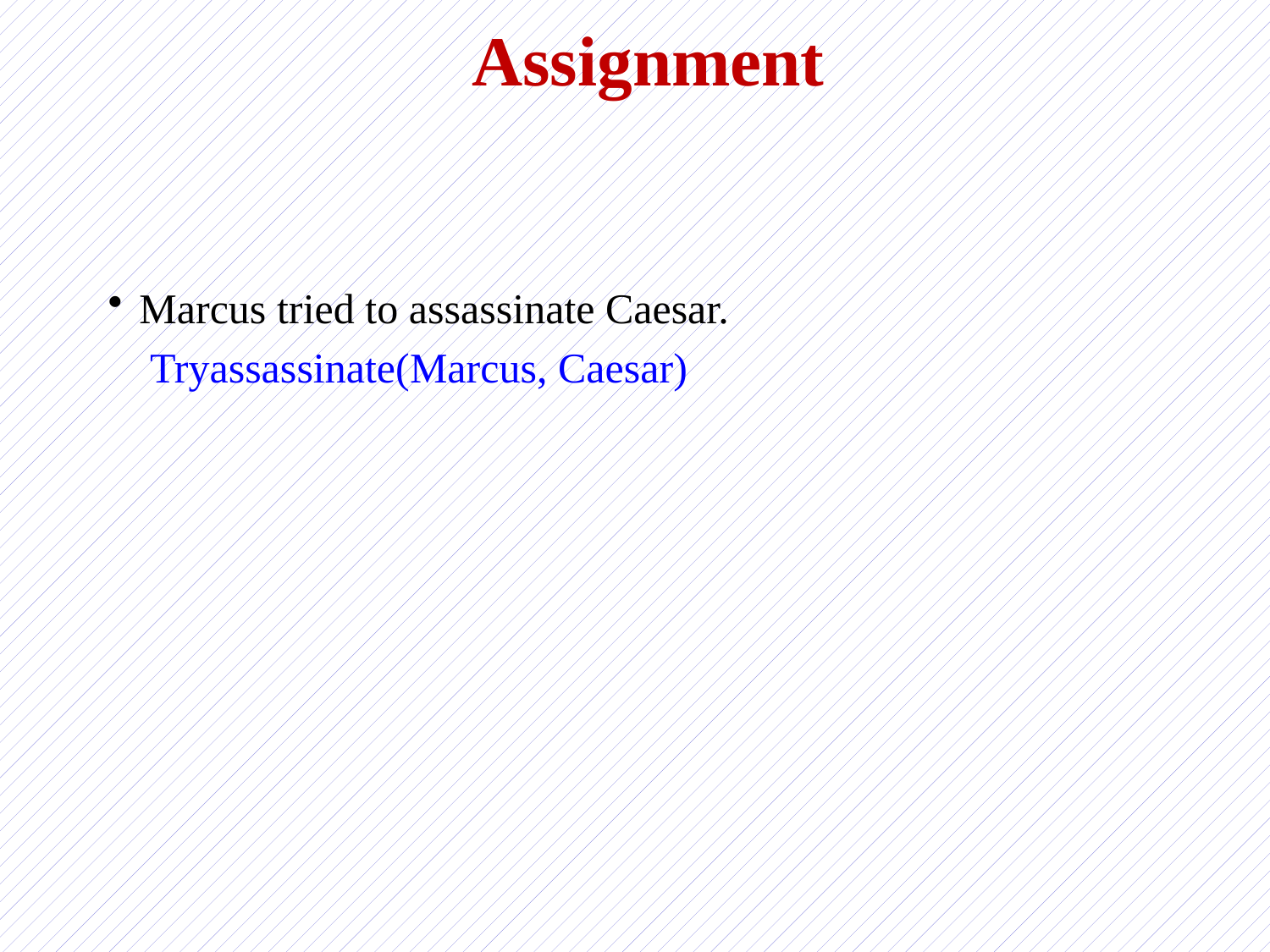

# Assignment
Marcus tried to assassinate Caesar.
	 Tryassassinate(Marcus, Caesar)